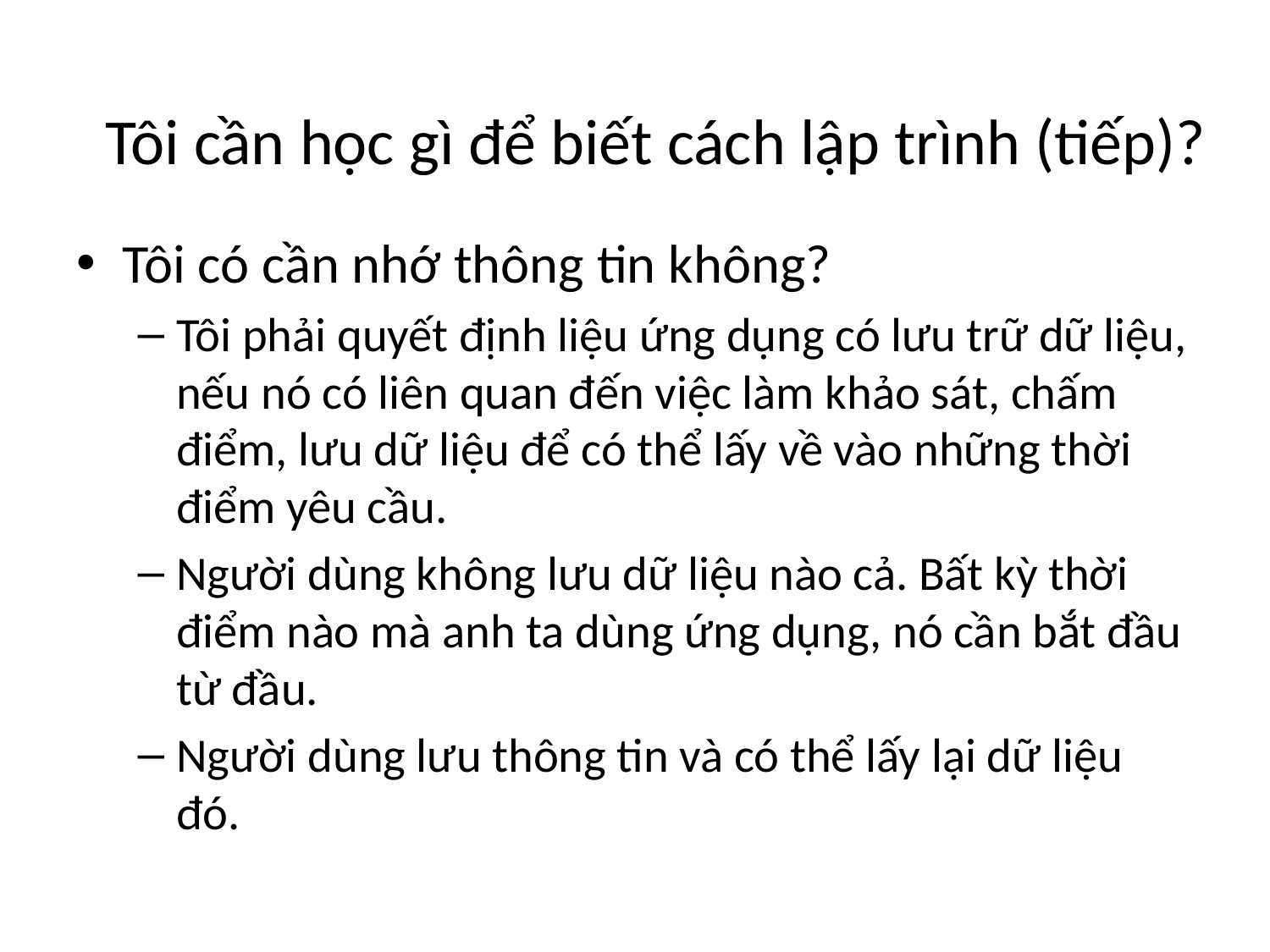

Tôi cần học gì để biết cách lập trình (tiếp)?
Tôi có cần nhớ thông tin không?
Tôi phải quyết định liệu ứng dụng có lưu trữ dữ liệu, nếu nó có liên quan đến việc làm khảo sát, chấm điểm, lưu dữ liệu để có thể lấy về vào những thời điểm yêu cầu.
Người dùng không lưu dữ liệu nào cả. Bất kỳ thời điểm nào mà anh ta dùng ứng dụng, nó cần bắt đầu từ đầu.
Người dùng lưu thông tin và có thể lấy lại dữ liệu đó.